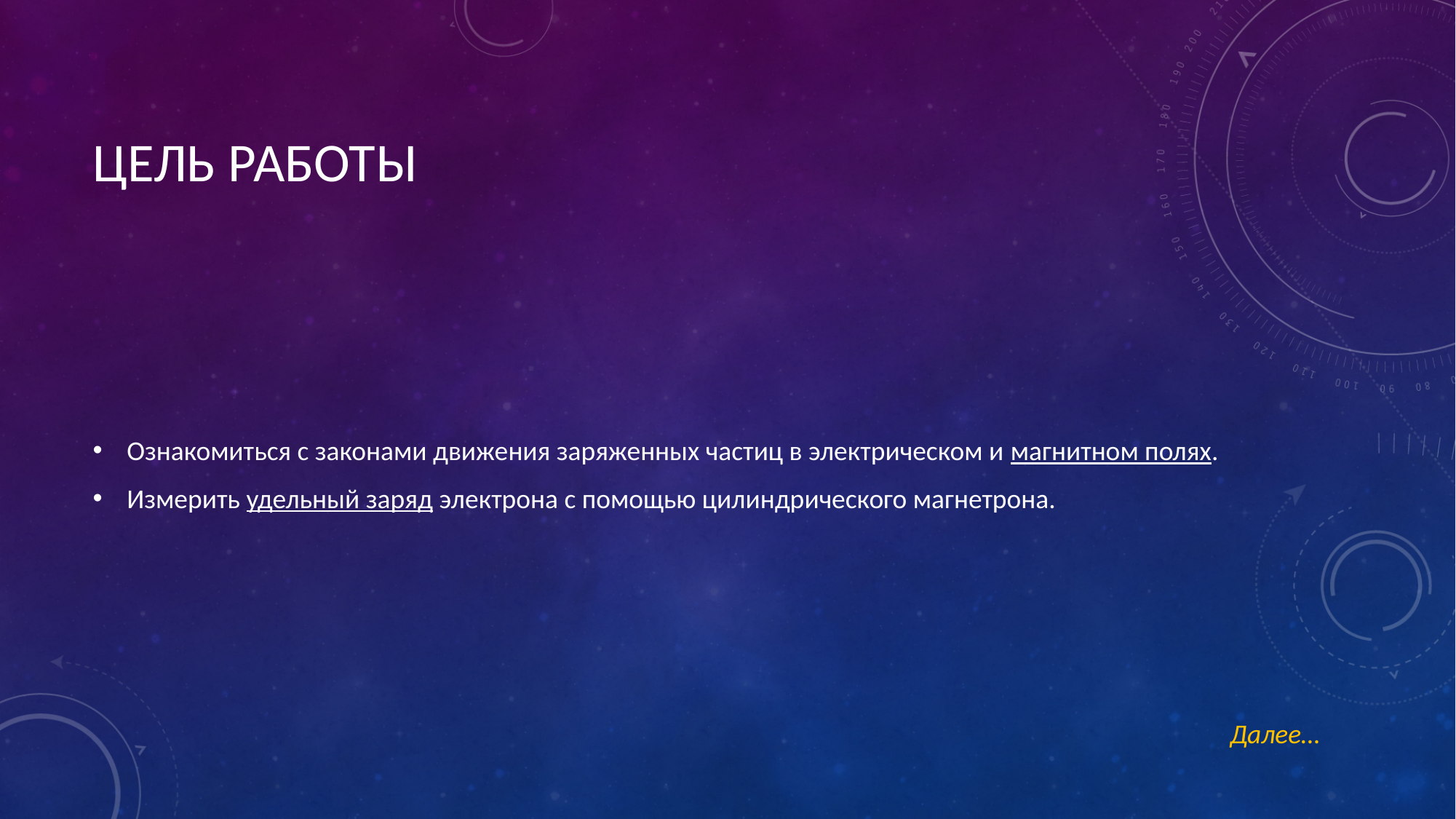

# Цель работы
Ознакомиться с законами движения заряженных частиц в электрическом и магнитном полях.
Измерить удельный заряд электрона с помощью цилиндрического магнетрона.
Далее…